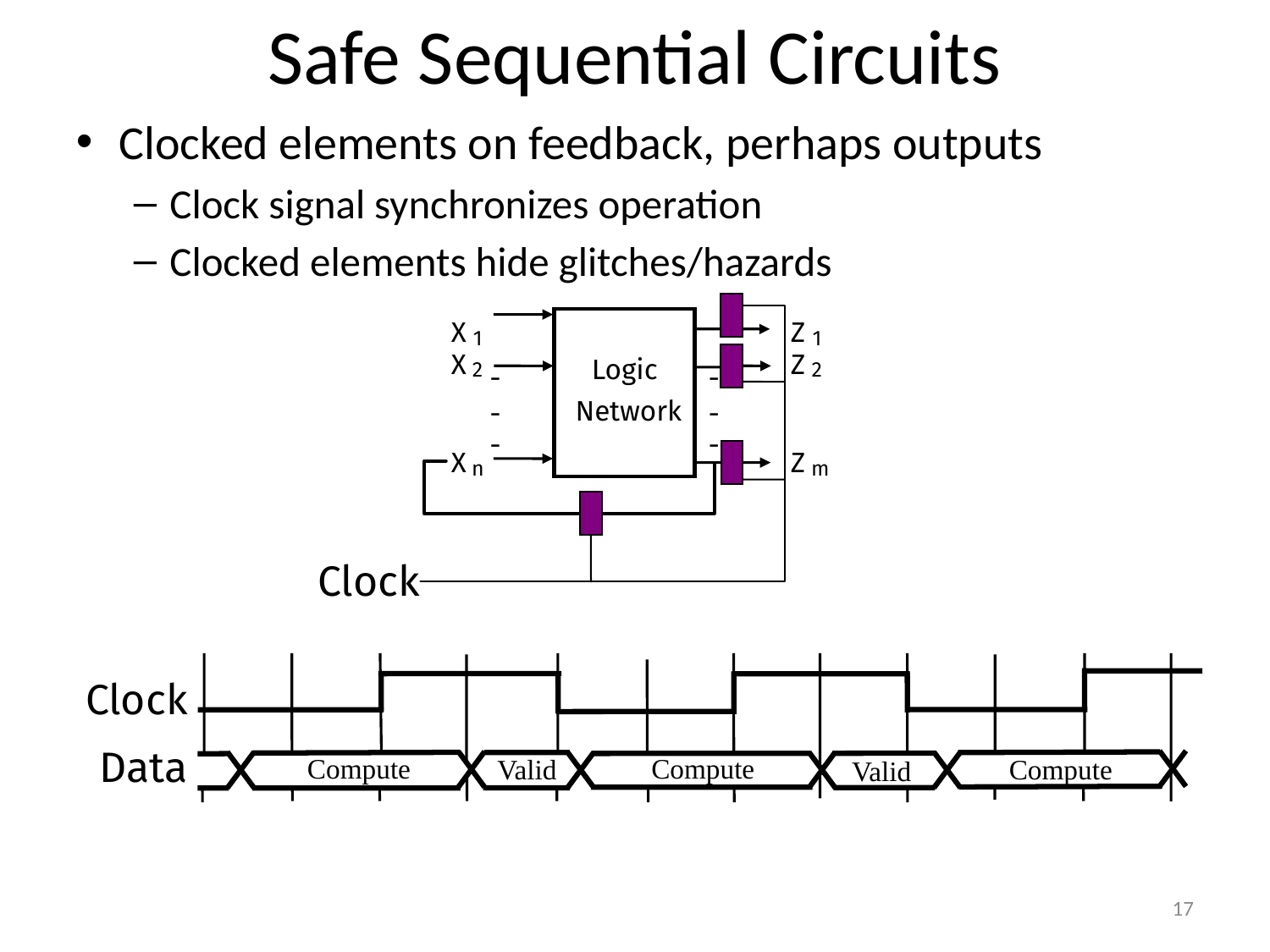

# Safe Sequential Circuits
Clocked elements on feedback, perhaps outputs
Clock signal synchronizes operation
Clocked elements hide glitches/hazards

X

1

X

2

X

n

Z

1

Z

2

Z

m

Logic

-

-

-

-

-

-

Network

Clock

Clock
Data

Compute
Compute
Compute
Valid
Valid

17